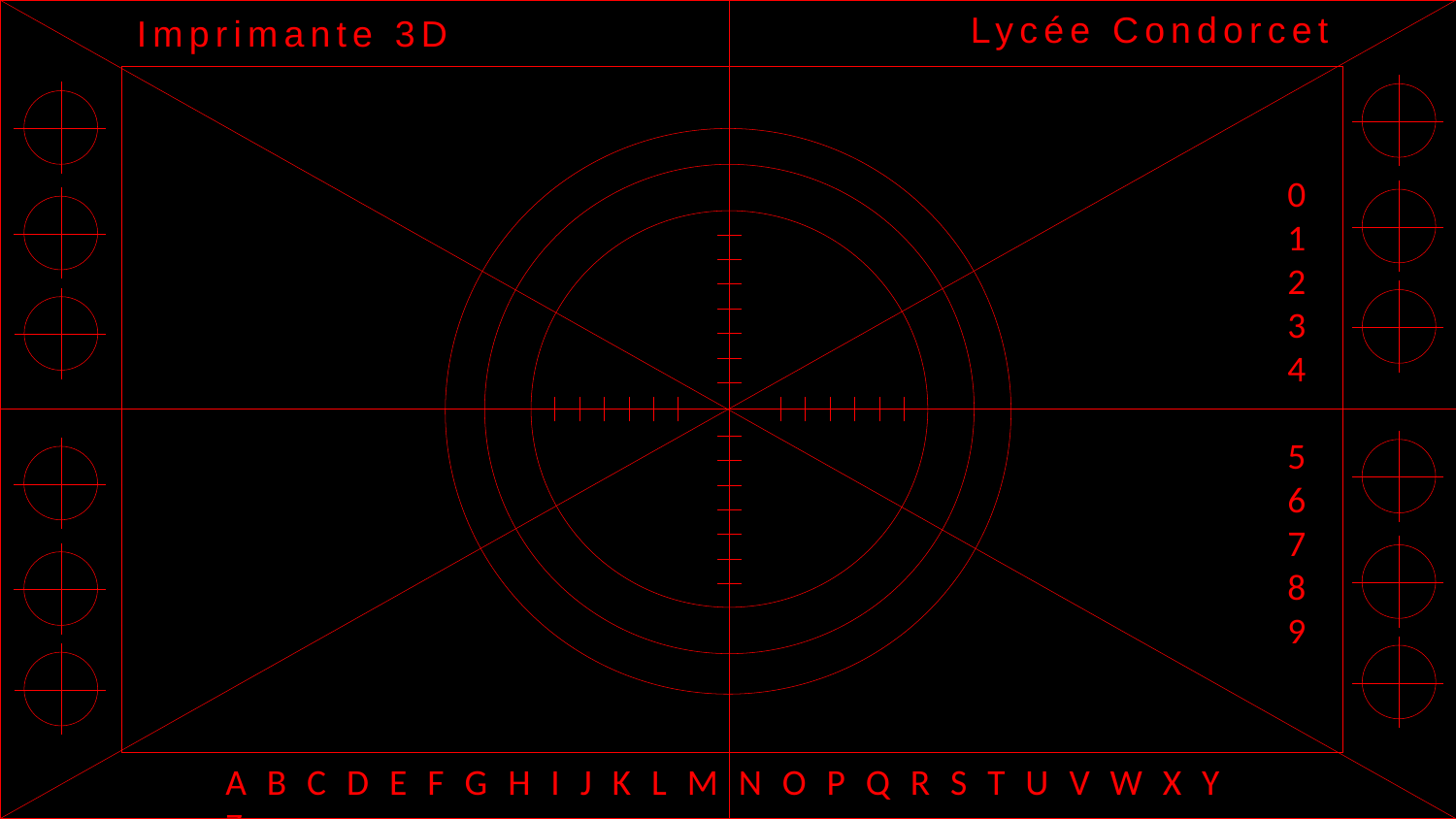

Lycée Condorcet
Imprimante 3D

0
1
2
3
4

5
6
7
8
9

A B C D E F G H I J K L M N O P Q R S T U V W X Y Z